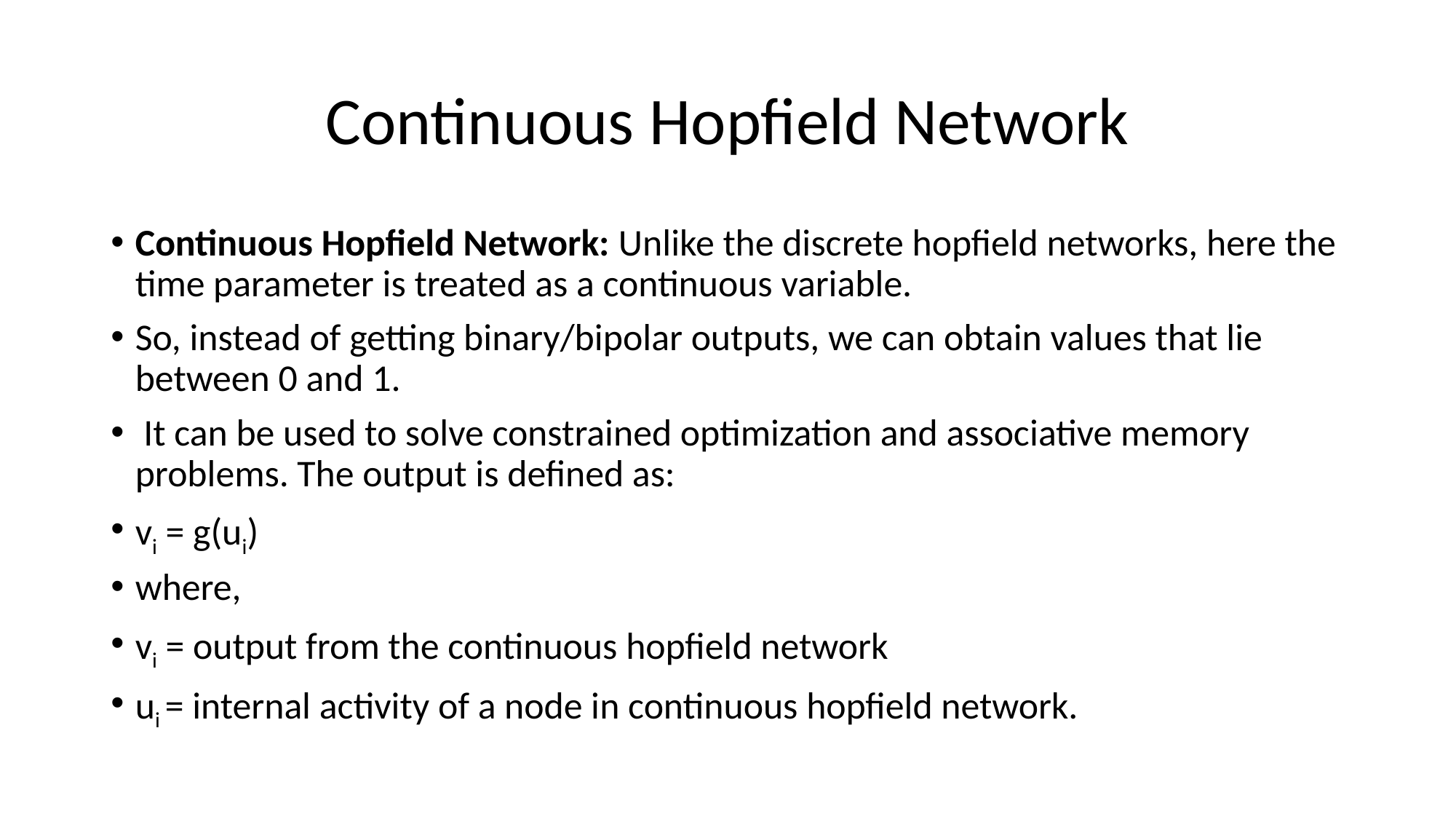

# Continuous Hopfield Network
Continuous Hopfield Network: Unlike the discrete hopfield networks, here the time parameter is treated as a continuous variable.
So, instead of getting binary/bipolar outputs, we can obtain values that lie between 0 and 1.
 It can be used to solve constrained optimization and associative memory problems. The output is defined as:
vi = g(ui)
where,
vi = output from the continuous hopfield network
ui = internal activity of a node in continuous hopfield network.